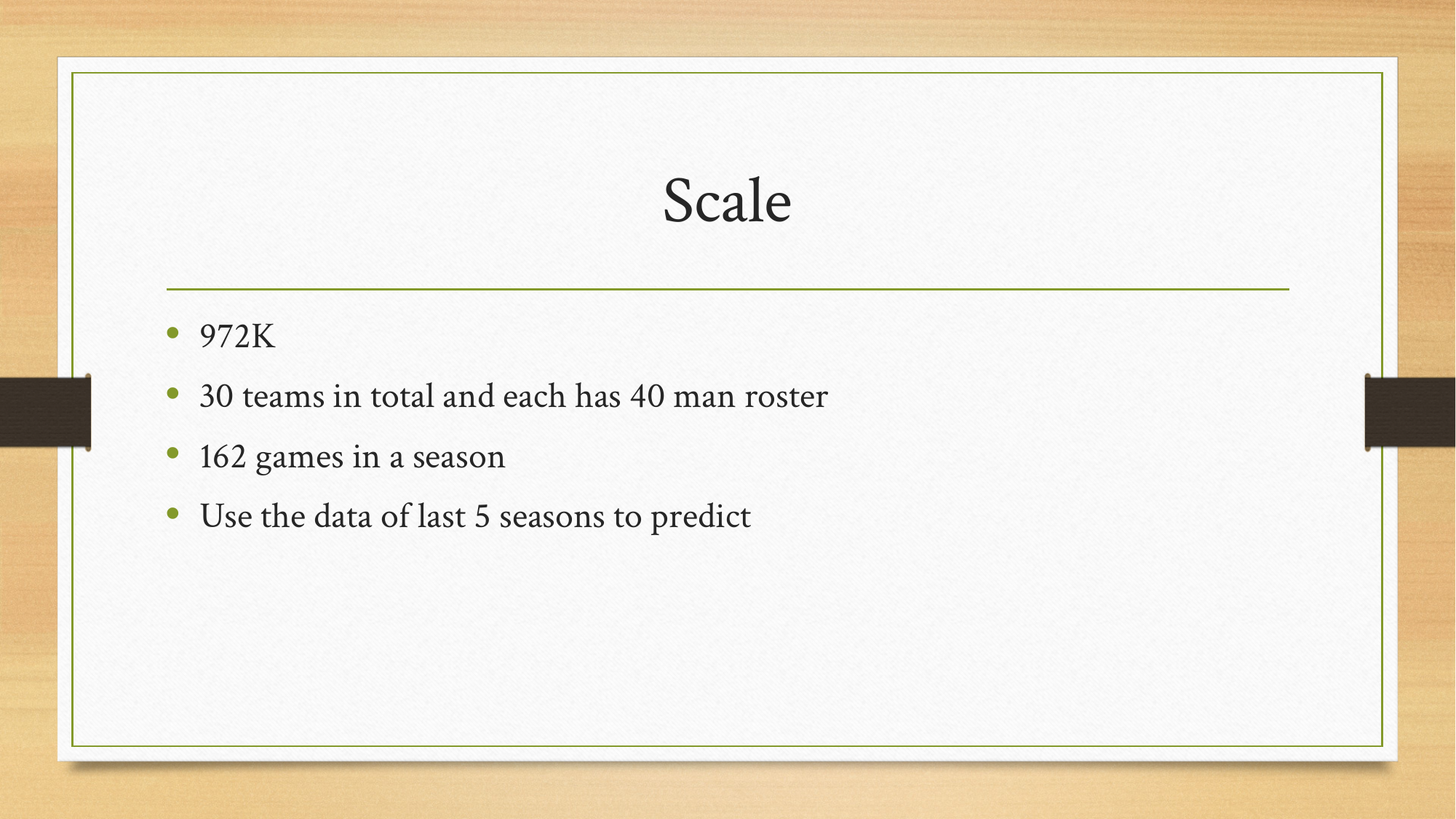

# Scale
972K
30 teams in total and each has 40 man roster
162 games in a season
Use the data of last 5 seasons to predict